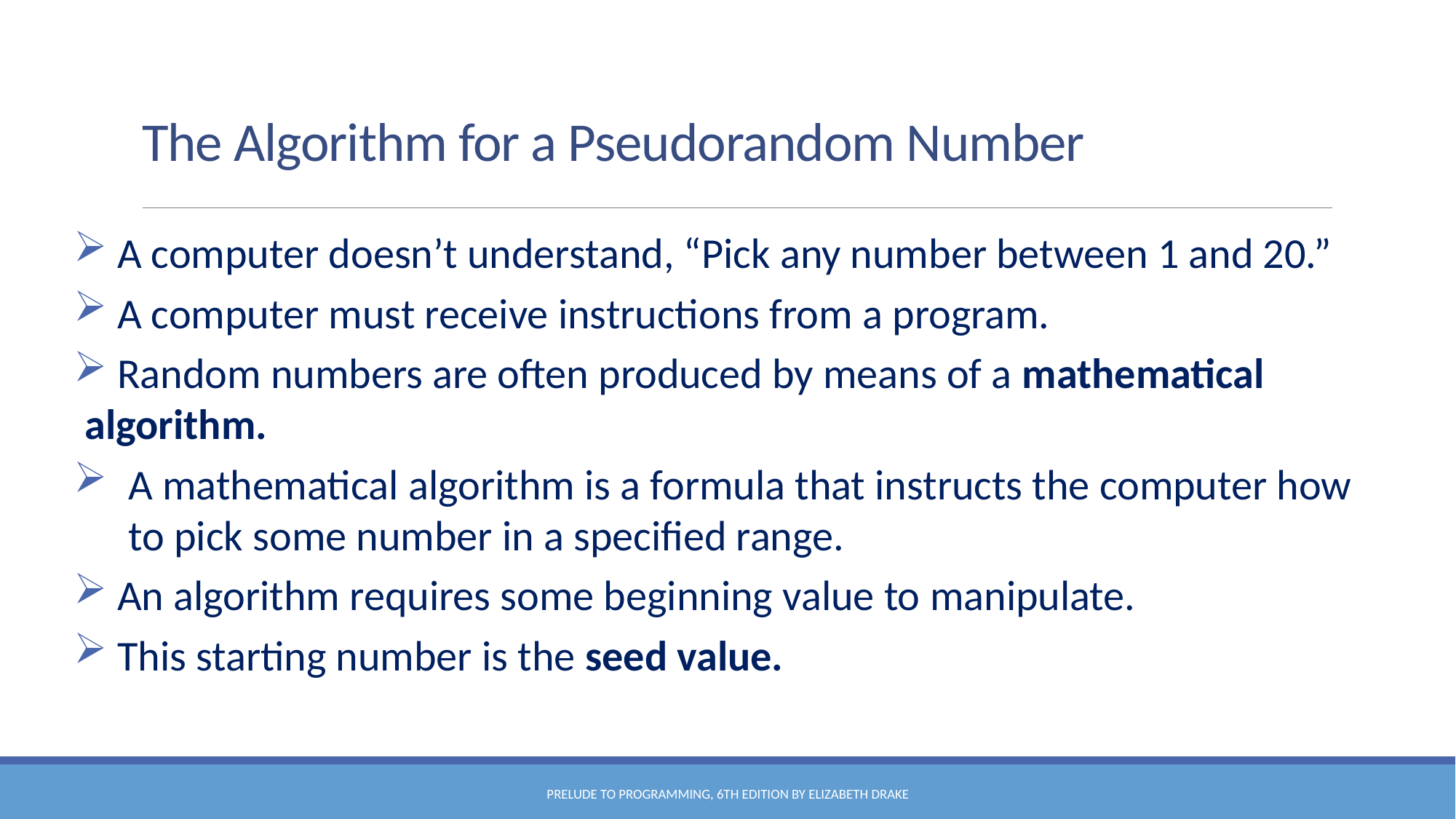

# The Algorithm for a Pseudorandom Number
 A computer doesn’t understand, “Pick any number between 1 and 20.”
 A computer must receive instructions from a program.
 Random numbers are often produced by means of a mathematical algorithm.
A mathematical algorithm is a formula that instructs the computer how to pick some number in a specified range.
 An algorithm requires some beginning value to manipulate.
 This starting number is the seed value.
Prelude to Programming, 6th edition by Elizabeth Drake